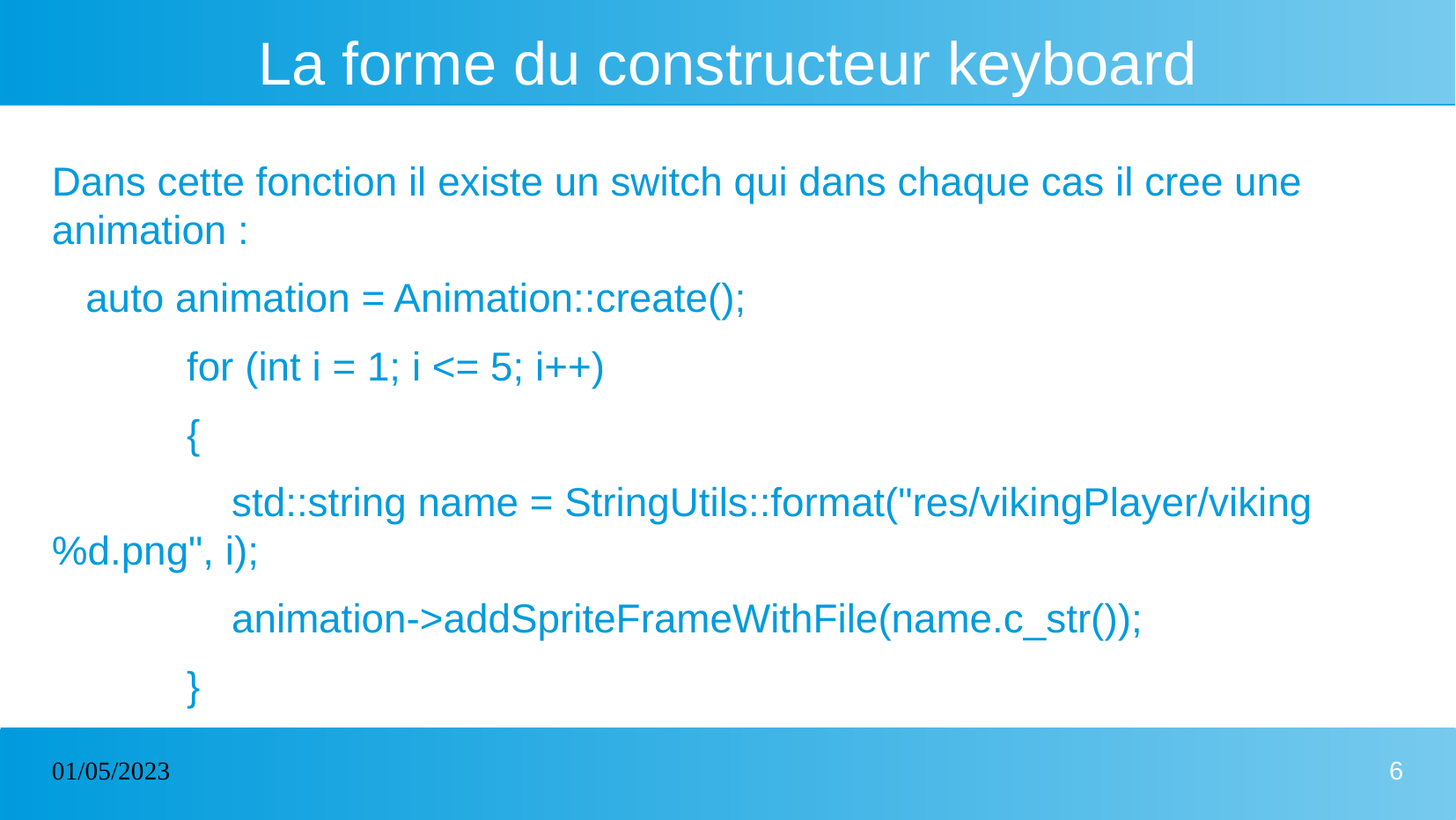

# La forme du constructeur keyboard
Dans cette fonction il existe un switch qui dans chaque cas il cree une animation :
   auto animation = Animation::create();
            for (int i = 1; i <= 5; i++)
            {
                std::string name = StringUtils::format("res/vikingPlayer/viking%d.png", i);
                animation->addSpriteFrameWithFile(name.c_str());
            }

01/05/2023
6